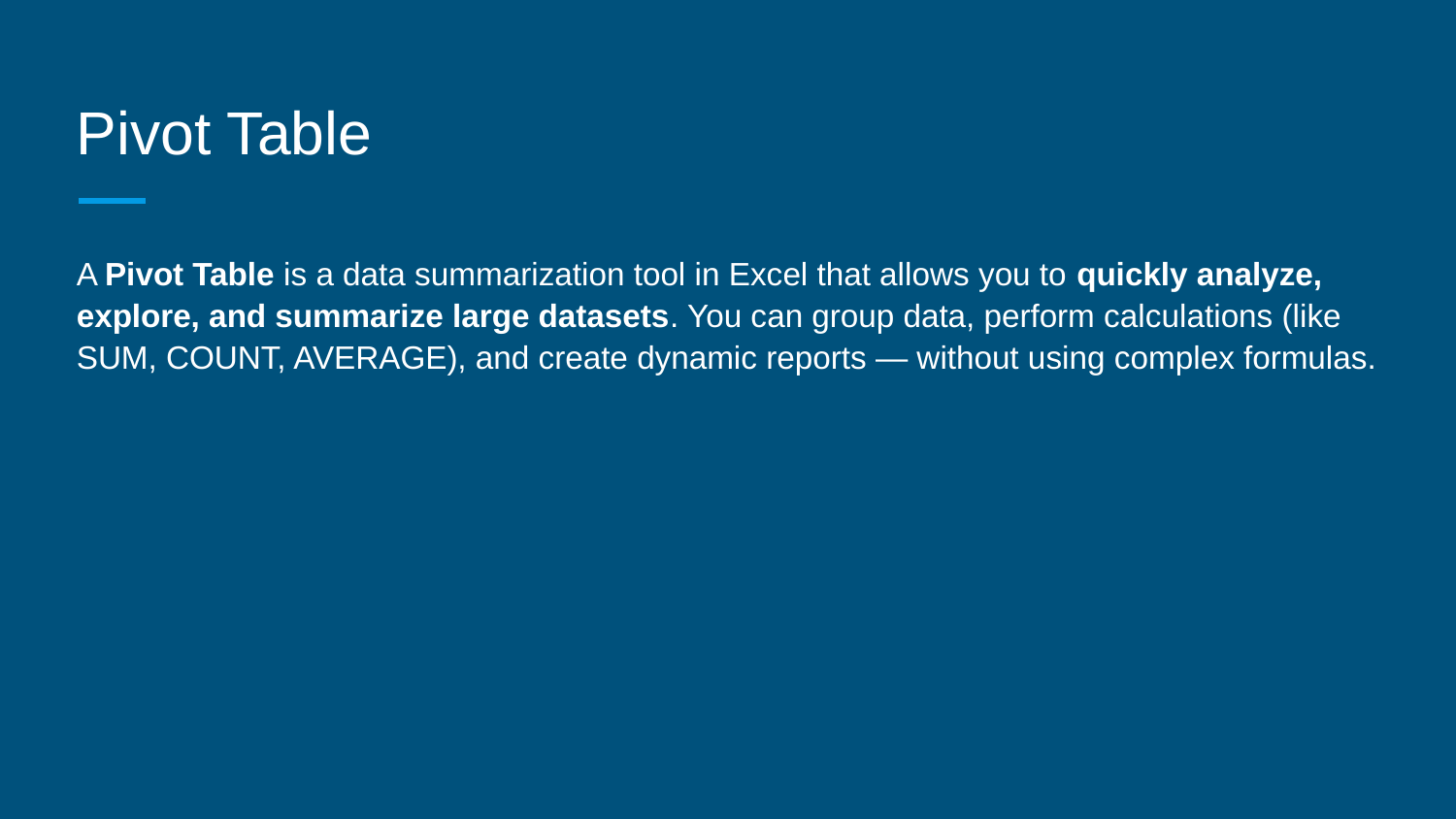

# Pivot Table
A Pivot Table is a data summarization tool in Excel that allows you to quickly analyze, explore, and summarize large datasets. You can group data, perform calculations (like SUM, COUNT, AVERAGE), and create dynamic reports — without using complex formulas.